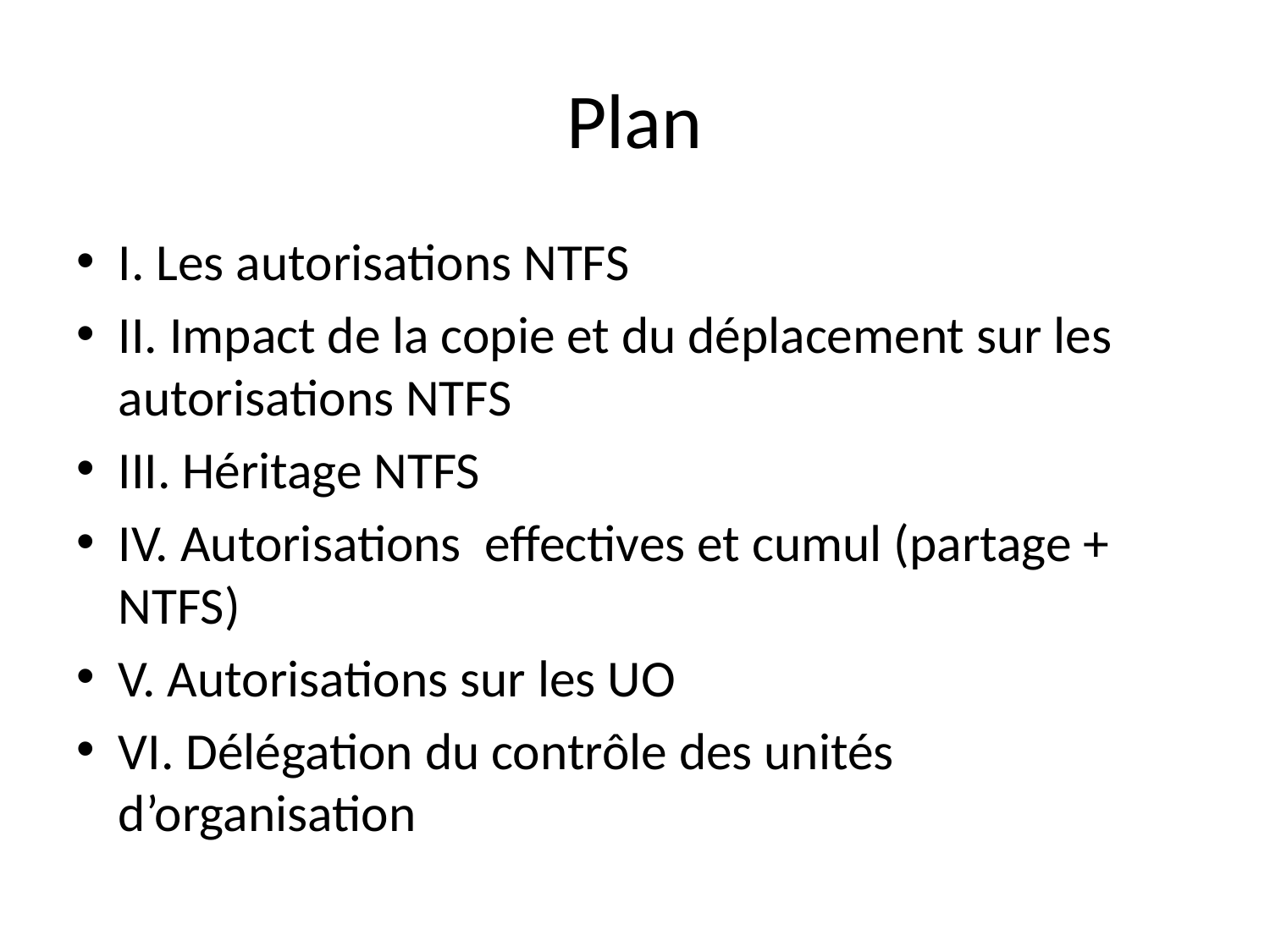

# Plan
I. Les autorisations NTFS
II. Impact de la copie et du déplacement sur les autorisations NTFS
III. Héritage NTFS
IV. Autorisations  effectives et cumul (partage + NTFS)
V. Autorisations sur les UO
VI. Délégation du contrôle des unités d’organisation